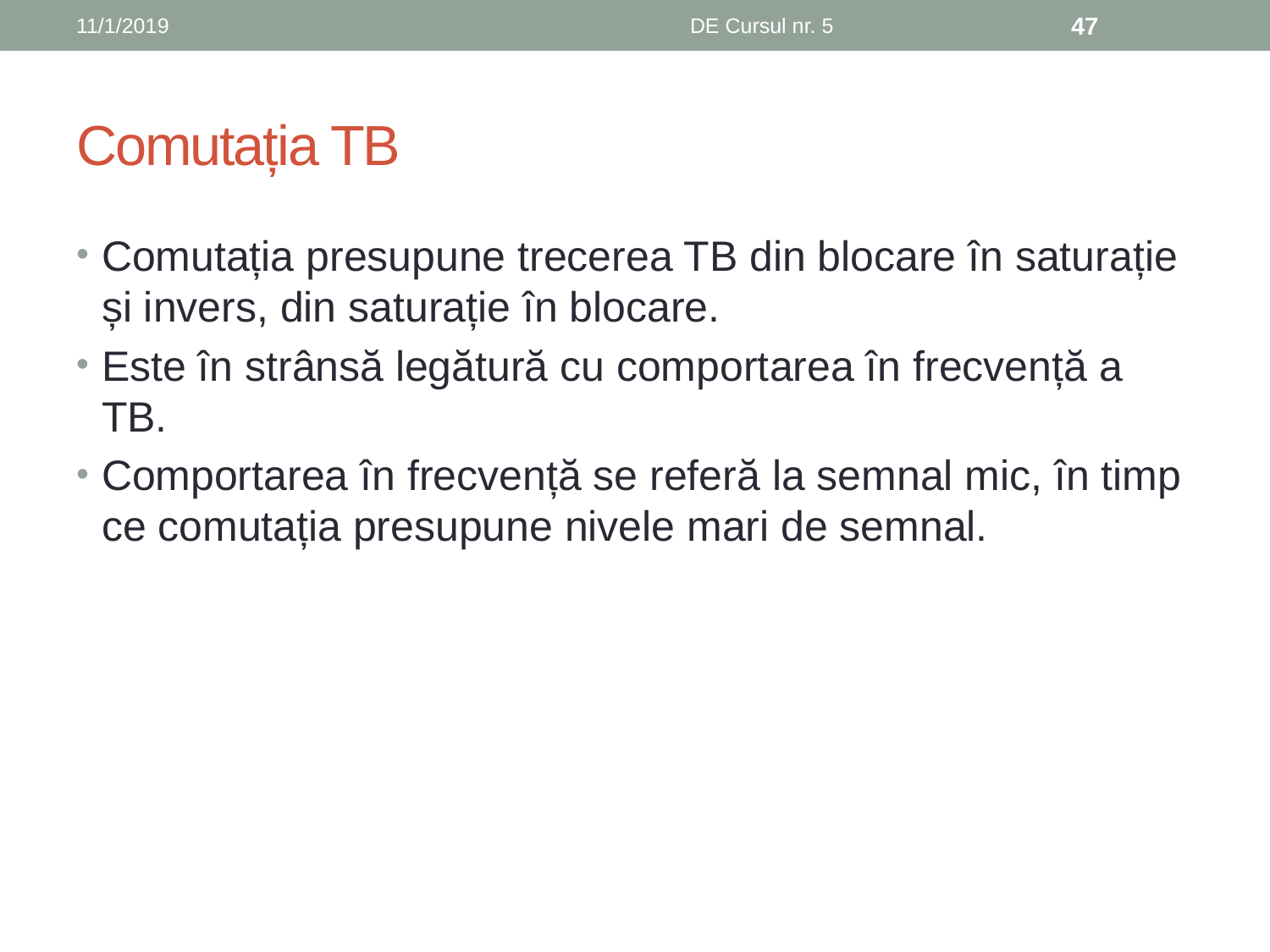

11/1/2019
DE Cursul nr. 5
47
# Comutația TB
Comutația presupune trecerea TB din blocare în saturație și invers, din saturație în blocare.
Este în strânsă legătură cu comportarea în frecvență a TB.
Comportarea în frecvență se referă la semnal mic, în timp ce comutația presupune nivele mari de semnal.